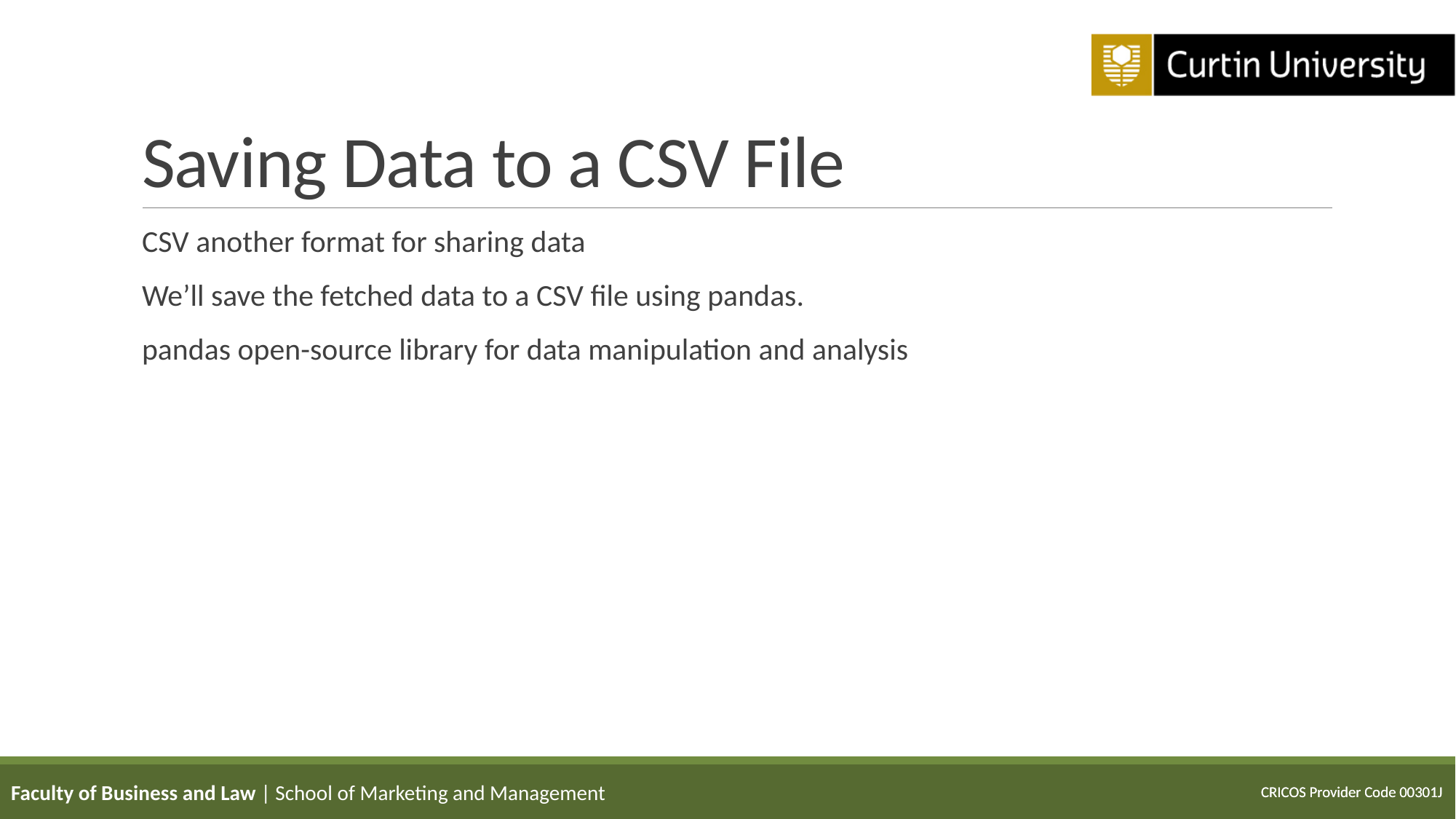

# Saving Data to a CSV File
CSV another format for sharing data
We’ll save the fetched data to a CSV file using pandas.
pandas open-source library for data manipulation and analysis
Faculty of Business and Law | School of Marketing and Management